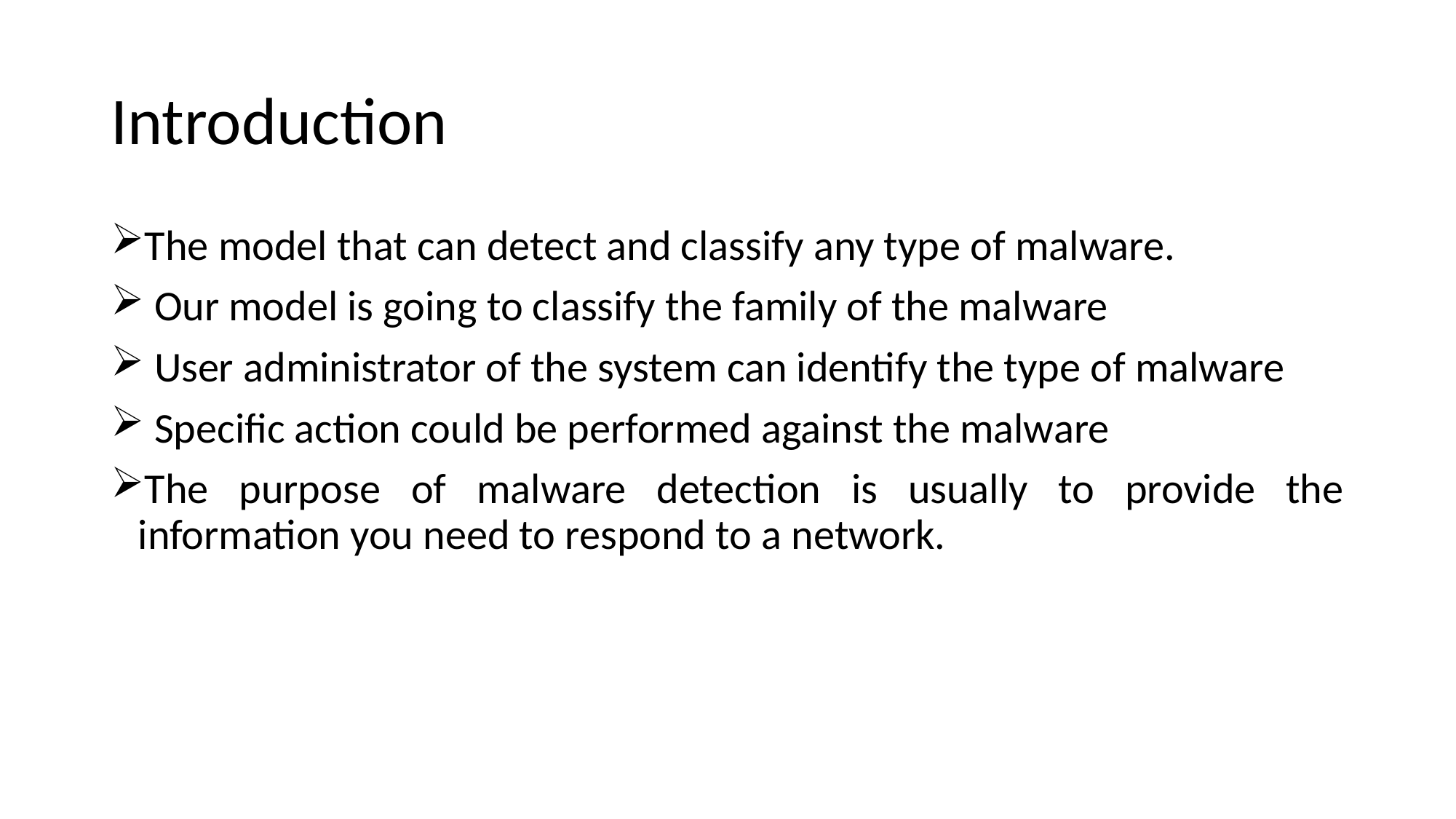

# Introduction
The model that can detect and classify any type of malware.
 Our model is going to classify the family of the malware
 User administrator of the system can identify the type of malware
 Specific action could be performed against the malware
The purpose of malware detection is usually to provide the information you need to respond to a network.